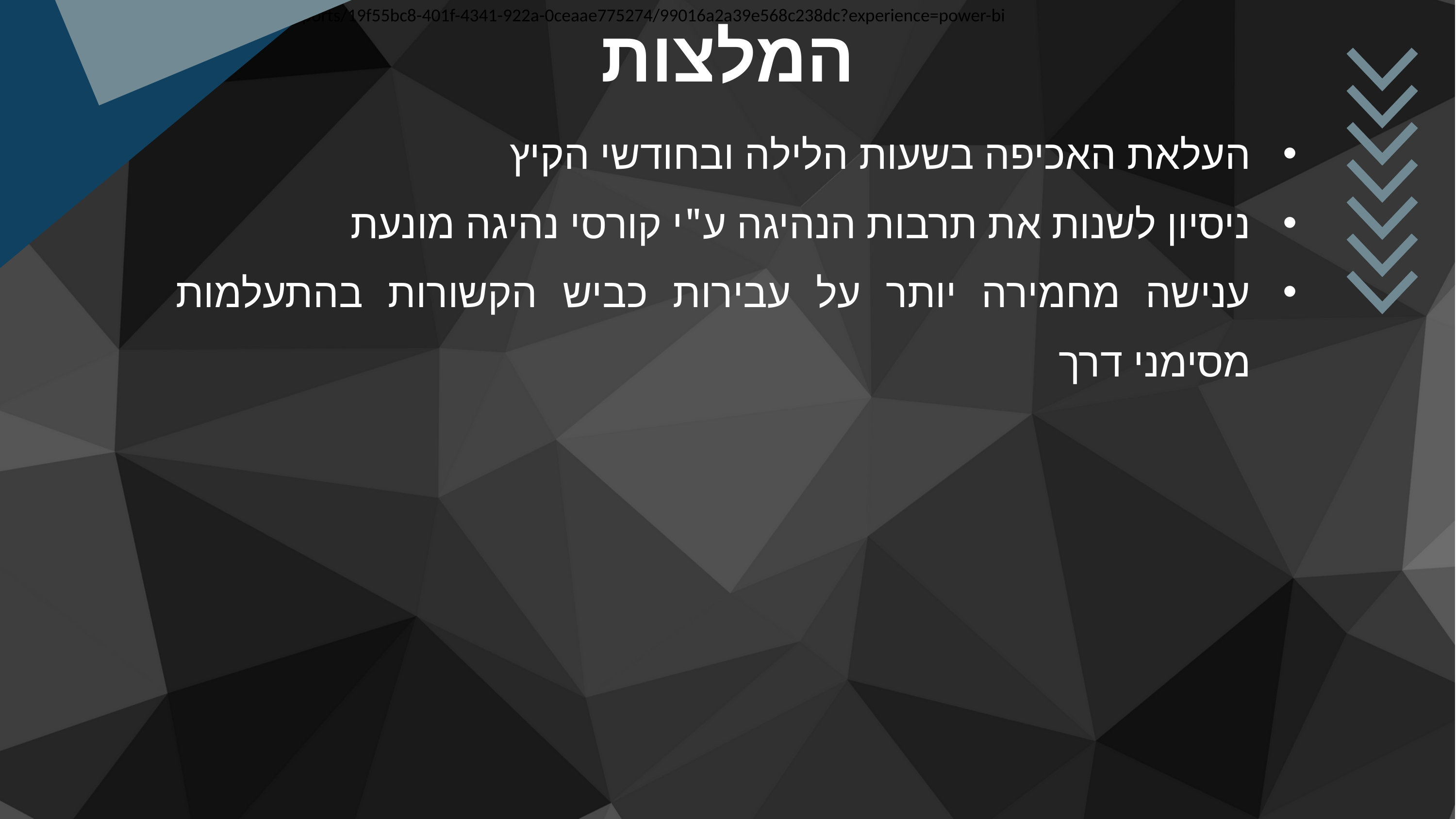

https://app.powerbi.com/groups/me/reports/19f55bc8-401f-4341-922a-0ceaae775274/99016a2a39e568c238dc?experience=power-bi

המלצות

העלאת האכיפה בשעות הלילה ובחודשי הקיץ
ניסיון לשנות את תרבות הנהיגה ע"י קורסי נהיגה מונעת
ענישה מחמירה יותר על עבירות כביש הקשורות בהתעלמות מסימני דרך